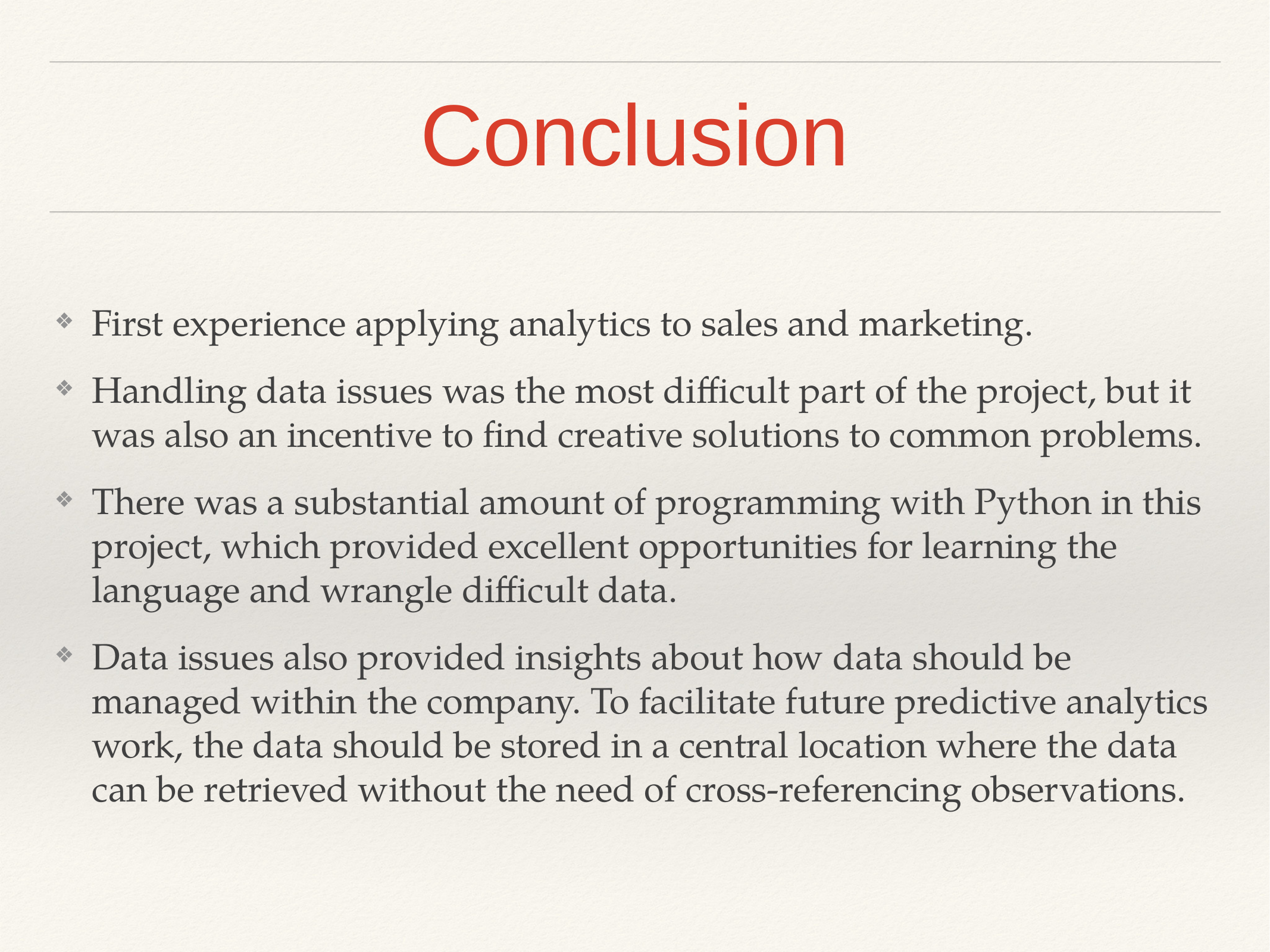

# Conclusion
First experience applying analytics to sales and marketing.
Handling data issues was the most difficult part of the project, but it was also an incentive to find creative solutions to common problems.
There was a substantial amount of programming with Python in this project, which provided excellent opportunities for learning the language and wrangle difficult data.
Data issues also provided insights about how data should be managed within the company. To facilitate future predictive analytics work, the data should be stored in a central location where the data can be retrieved without the need of cross-referencing observations.